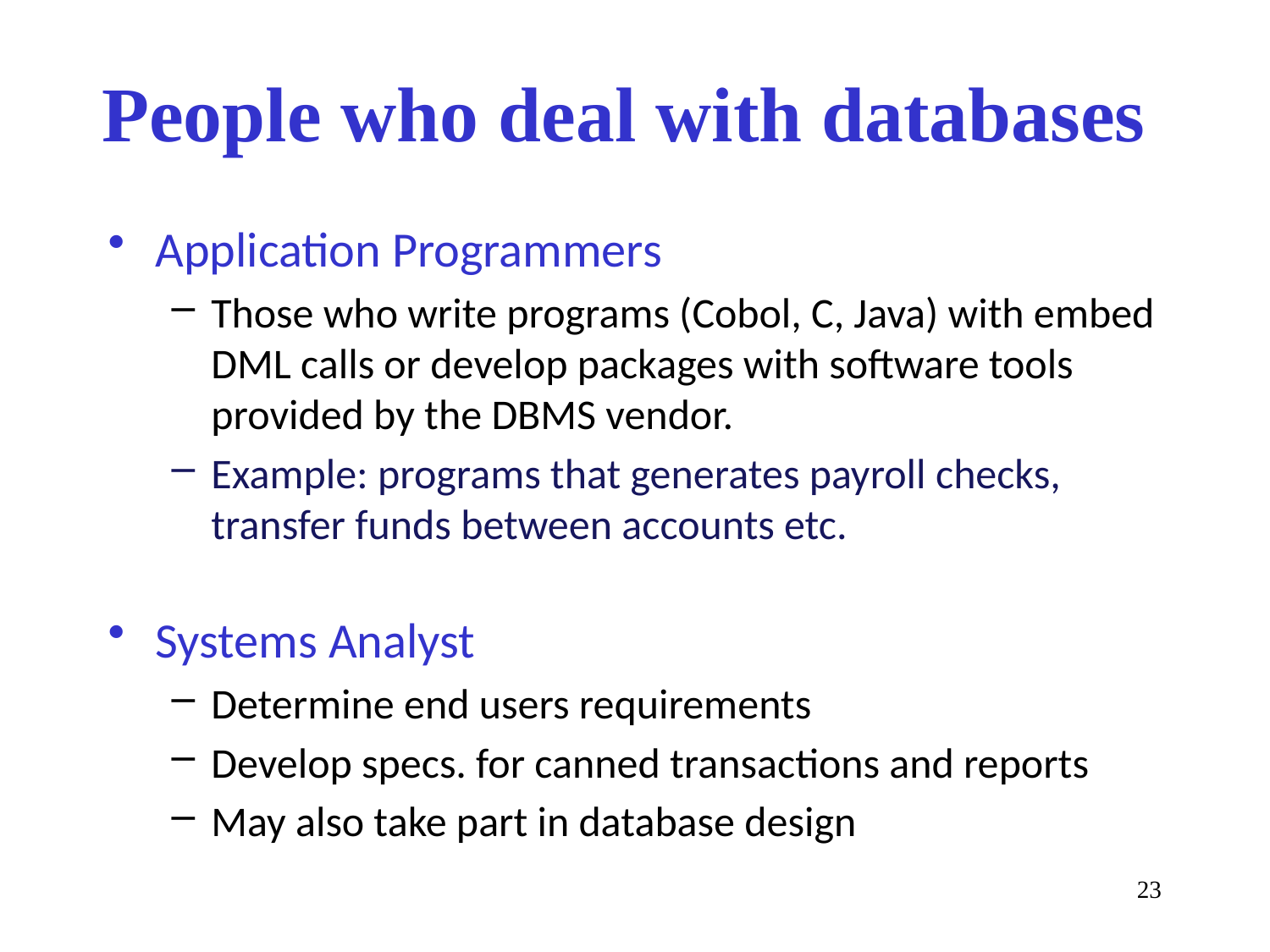

# People who deal with databases
Application Programmers
Those who write programs (Cobol, C, Java) with embed DML calls or develop packages with software tools provided by the DBMS vendor.
Example: programs that generates payroll checks, transfer funds between accounts etc.
Systems Analyst
Determine end users requirements
Develop specs. for canned transactions and reports
May also take part in database design

23